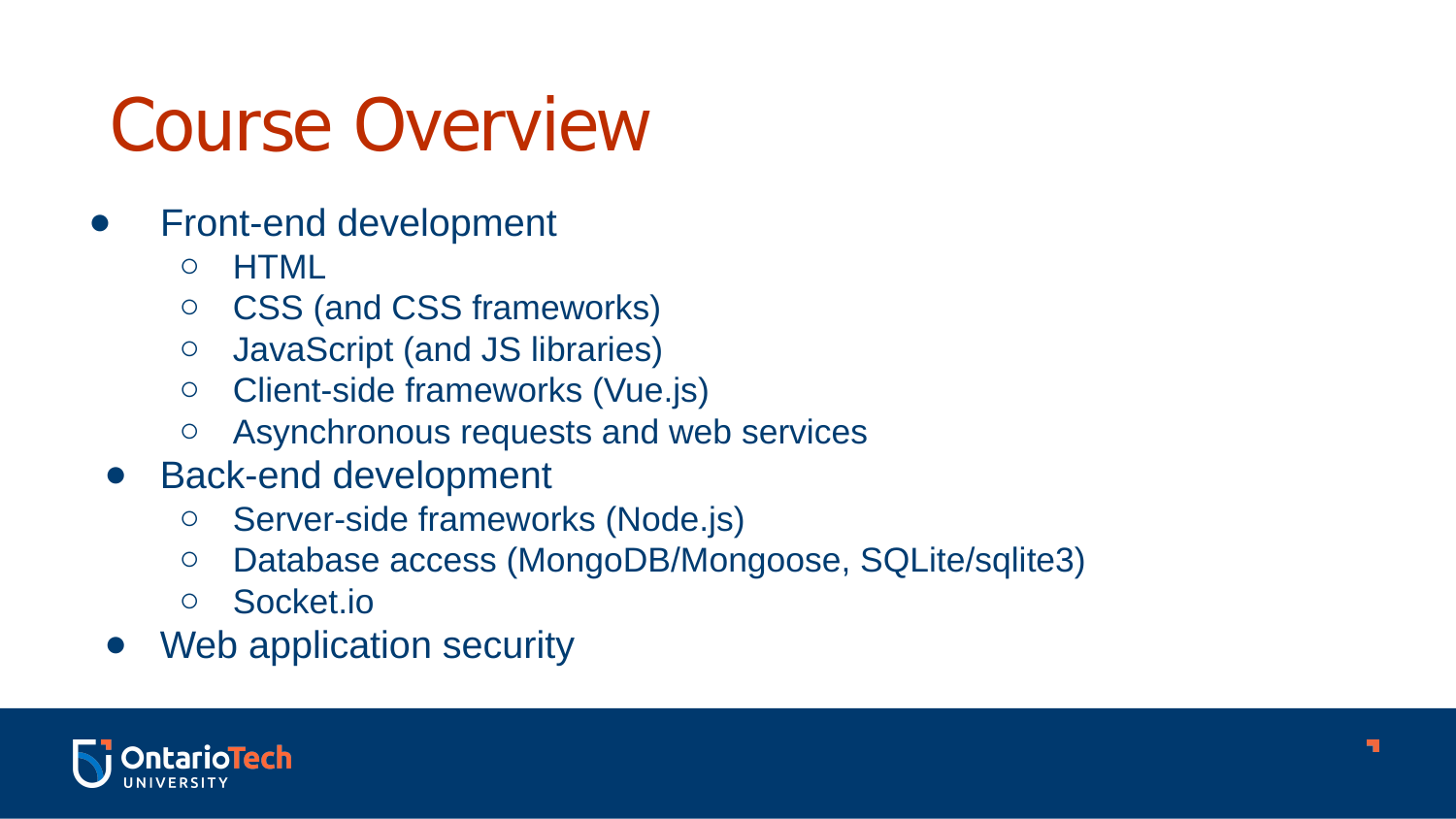

Course Overview
Front-end development
HTML
CSS (and CSS frameworks)
JavaScript (and JS libraries)
Client-side frameworks (Vue.js)
Asynchronous requests and web services
Back-end development
Server-side frameworks (Node.js)
Database access (MongoDB/Mongoose, SQLite/sqlite3)
Socket.io
Web application security